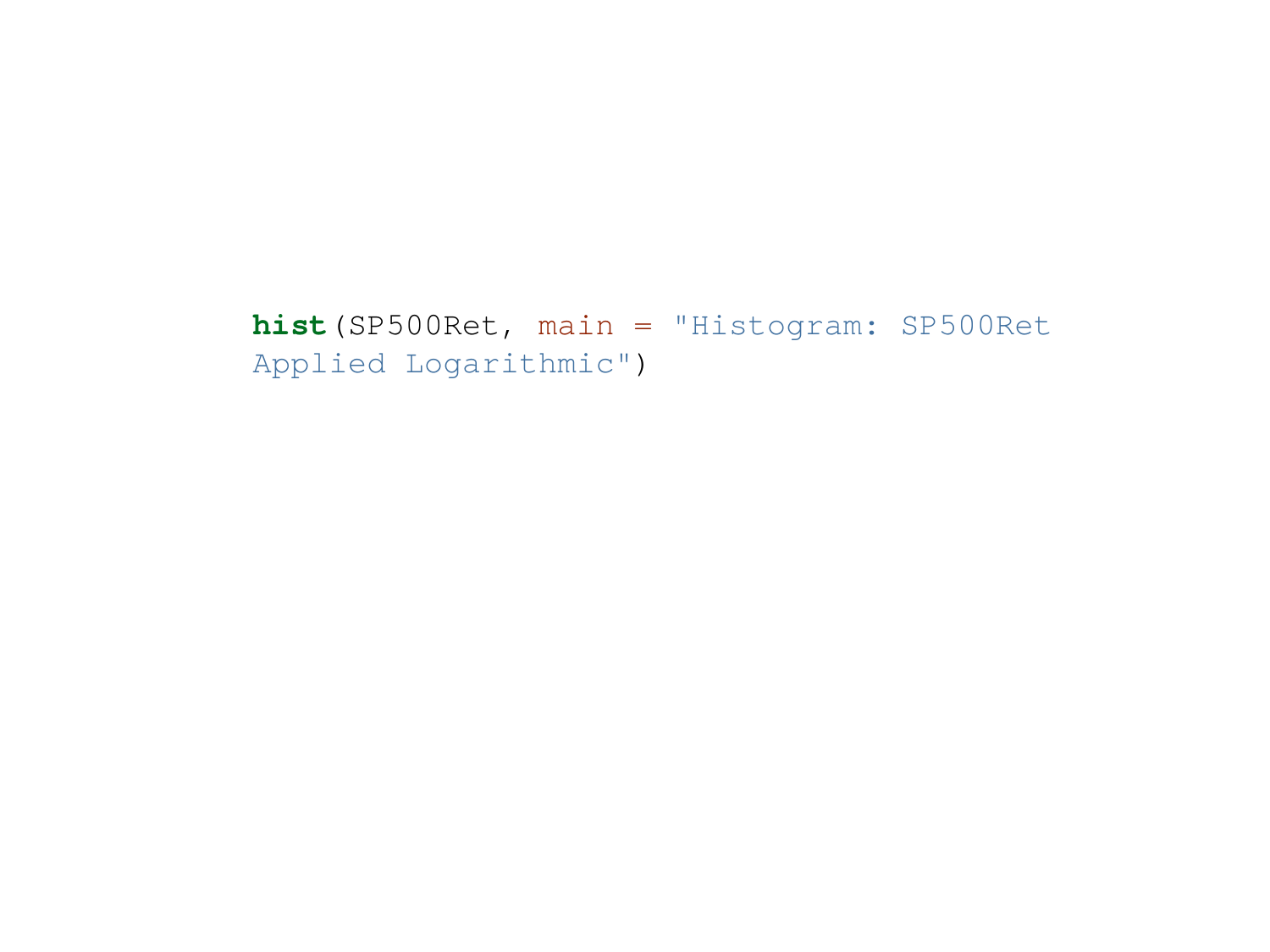

hist(SP500Ret, main = "Histogram: SP500Ret Applied Logarithmic")